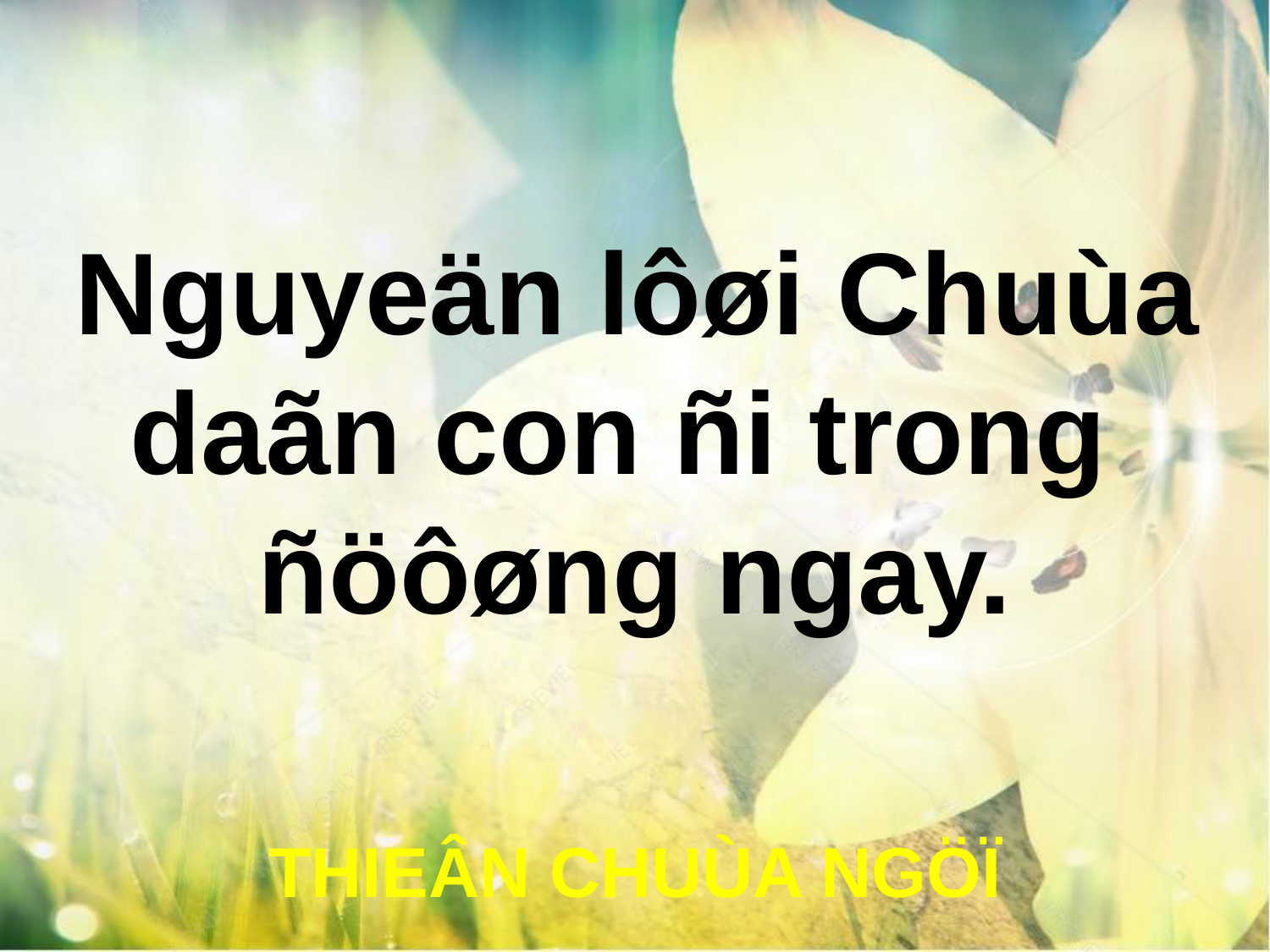

Nguyeän lôøi Chuùa
daãn con ñi trong
ñöôøng ngay.
THIEÂN CHUÙA NGÖÏ